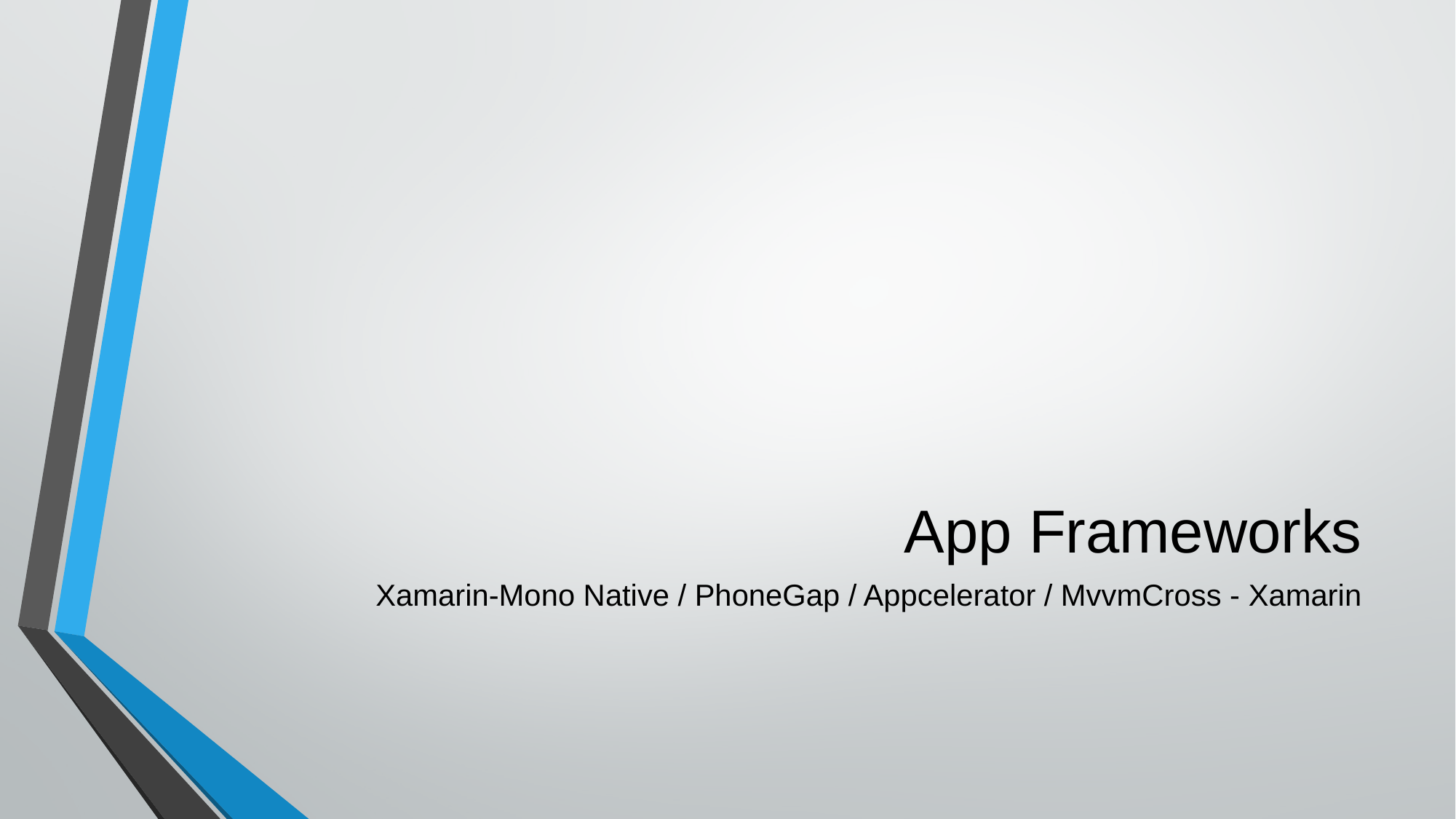

# App Frameworks
Xamarin-Mono Native / PhoneGap / Appcelerator / MvvmCross - Xamarin